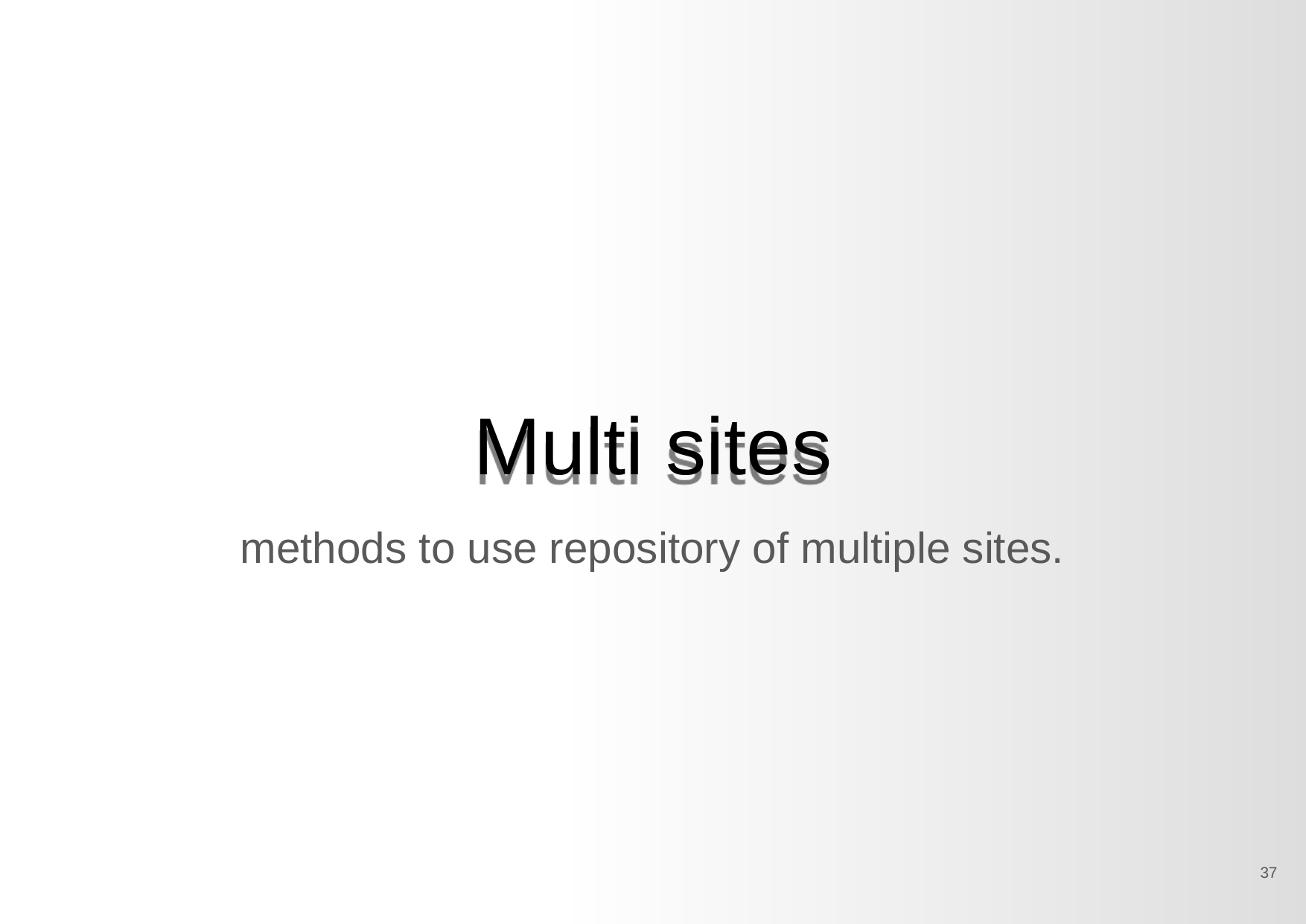

Multi sites
methods to use repository of multiple sites.

37